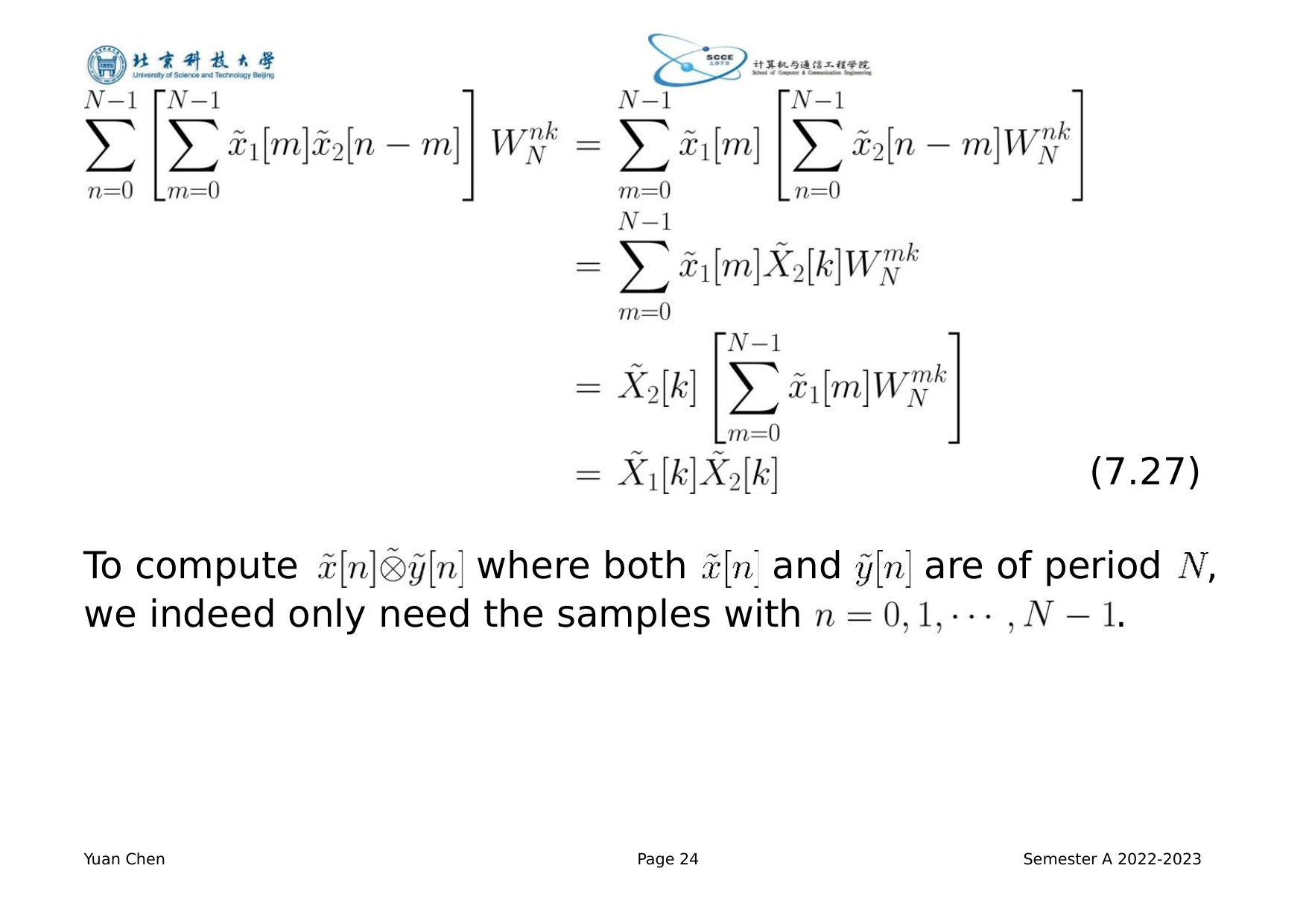

(7.27)
To compute
where both
and are of period ,

we indeed only need the samples with
.

Yuan Chen
Page 24
Semester A 2022-2023